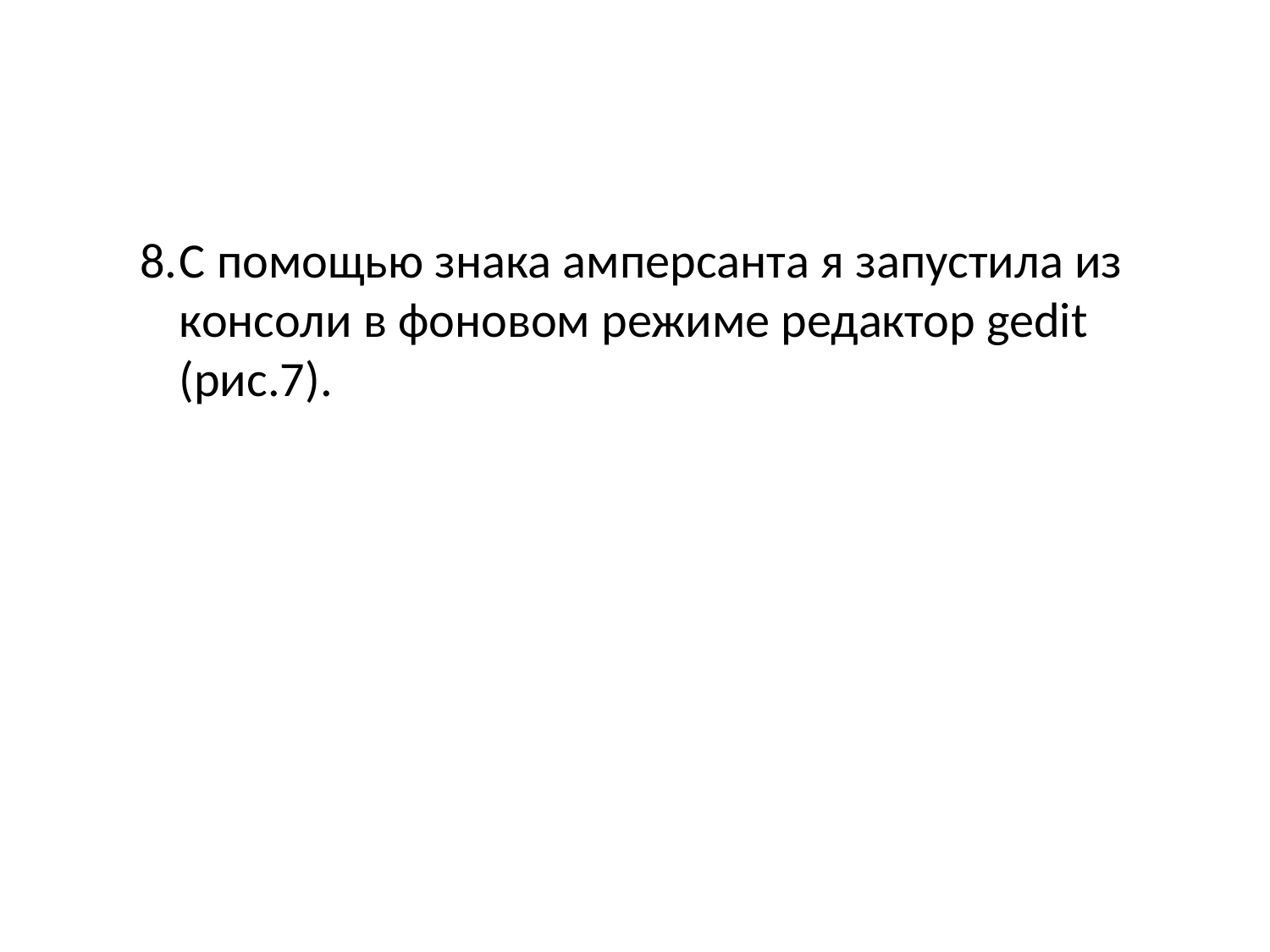

С помощью знака амперсанта я запустила из консоли в фоновом режиме редактор gedit (рис.7).